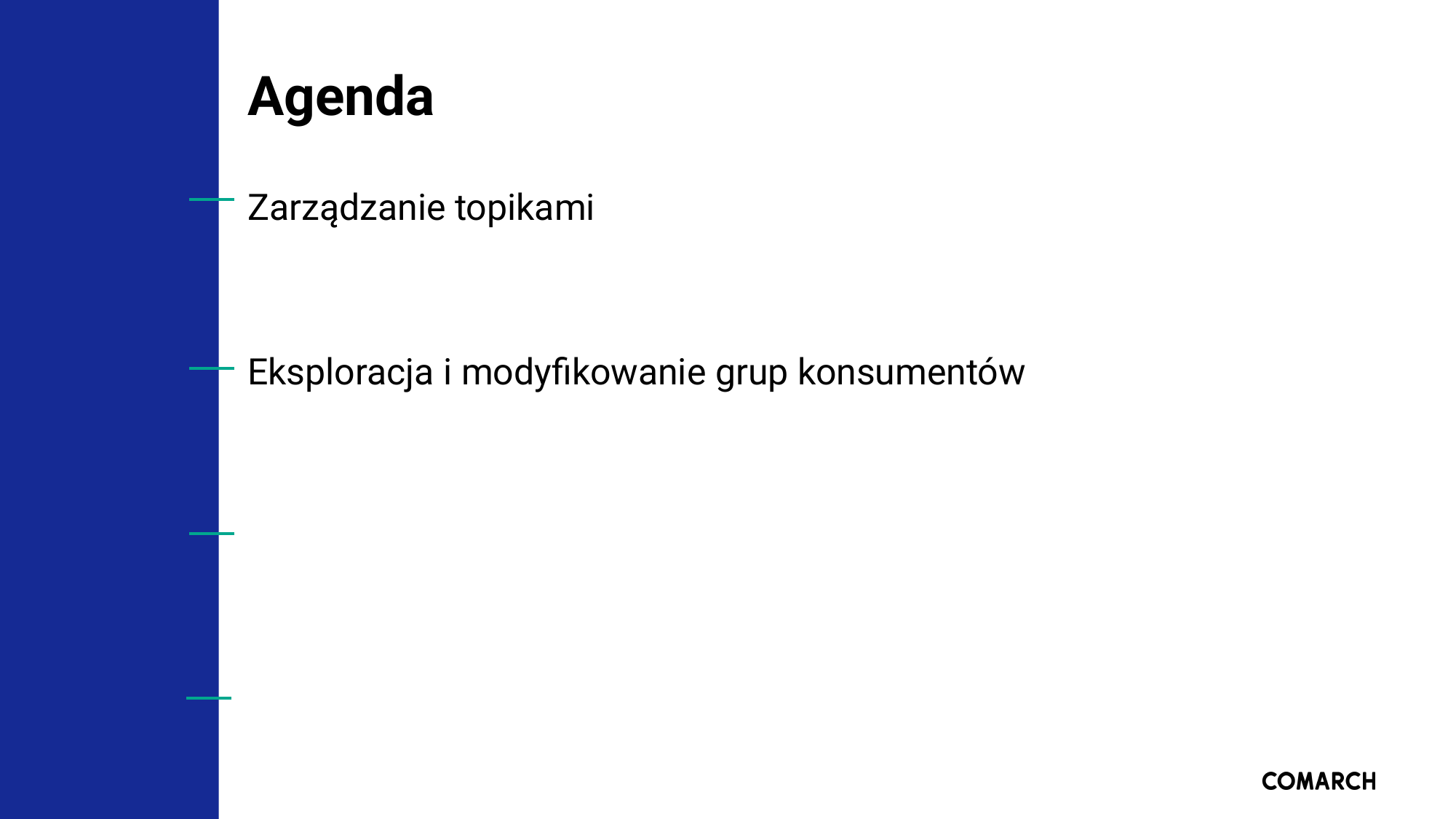

# Agenda

Zarządzanie topikami

Eksploracja i modyfikowanie grup konsumentów